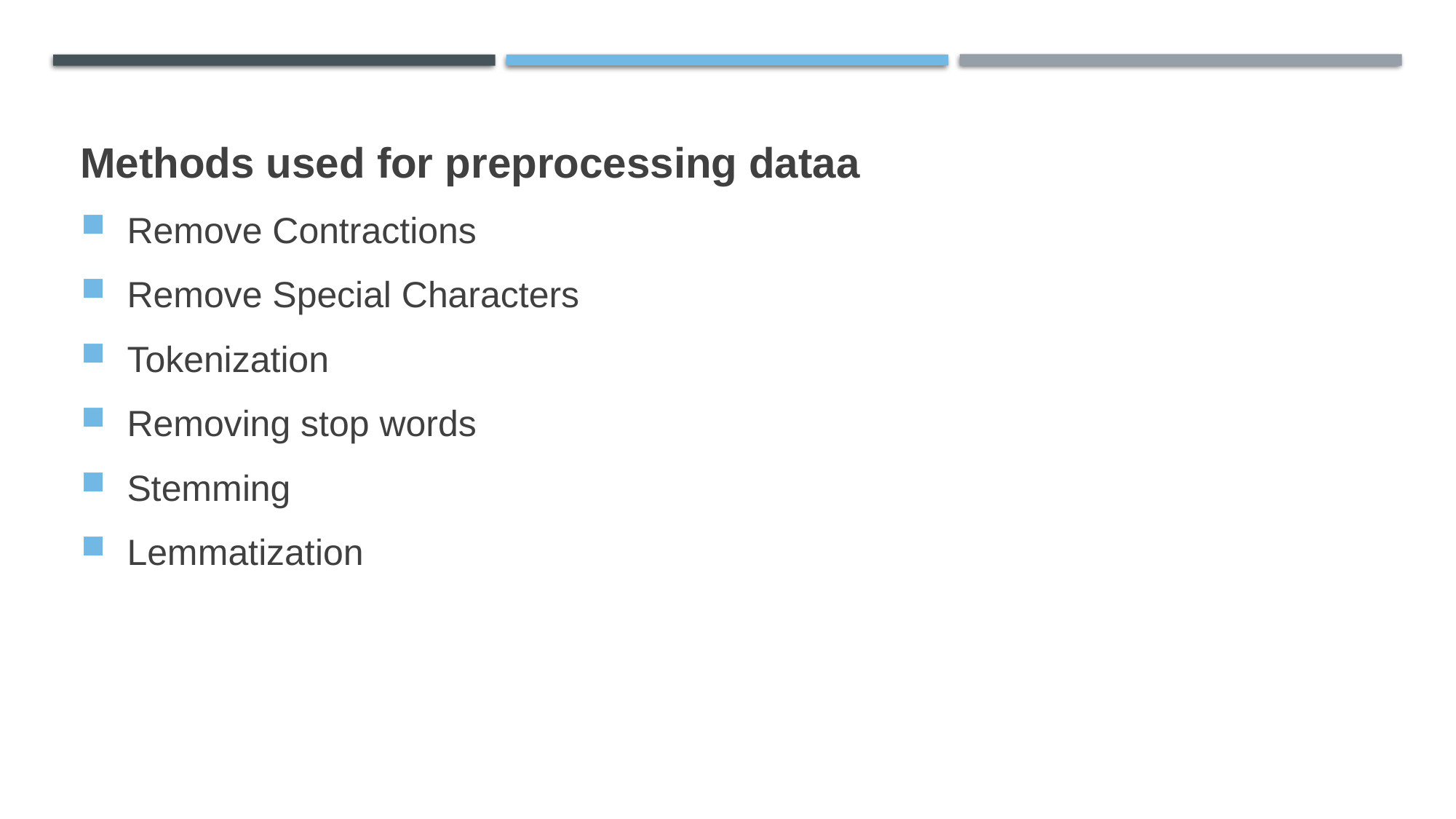

Methods used for preprocessing dataa
 Remove Contractions
 Remove Special Characters
 Tokenization
 Removing stop words
 Stemming
 Lemmatization